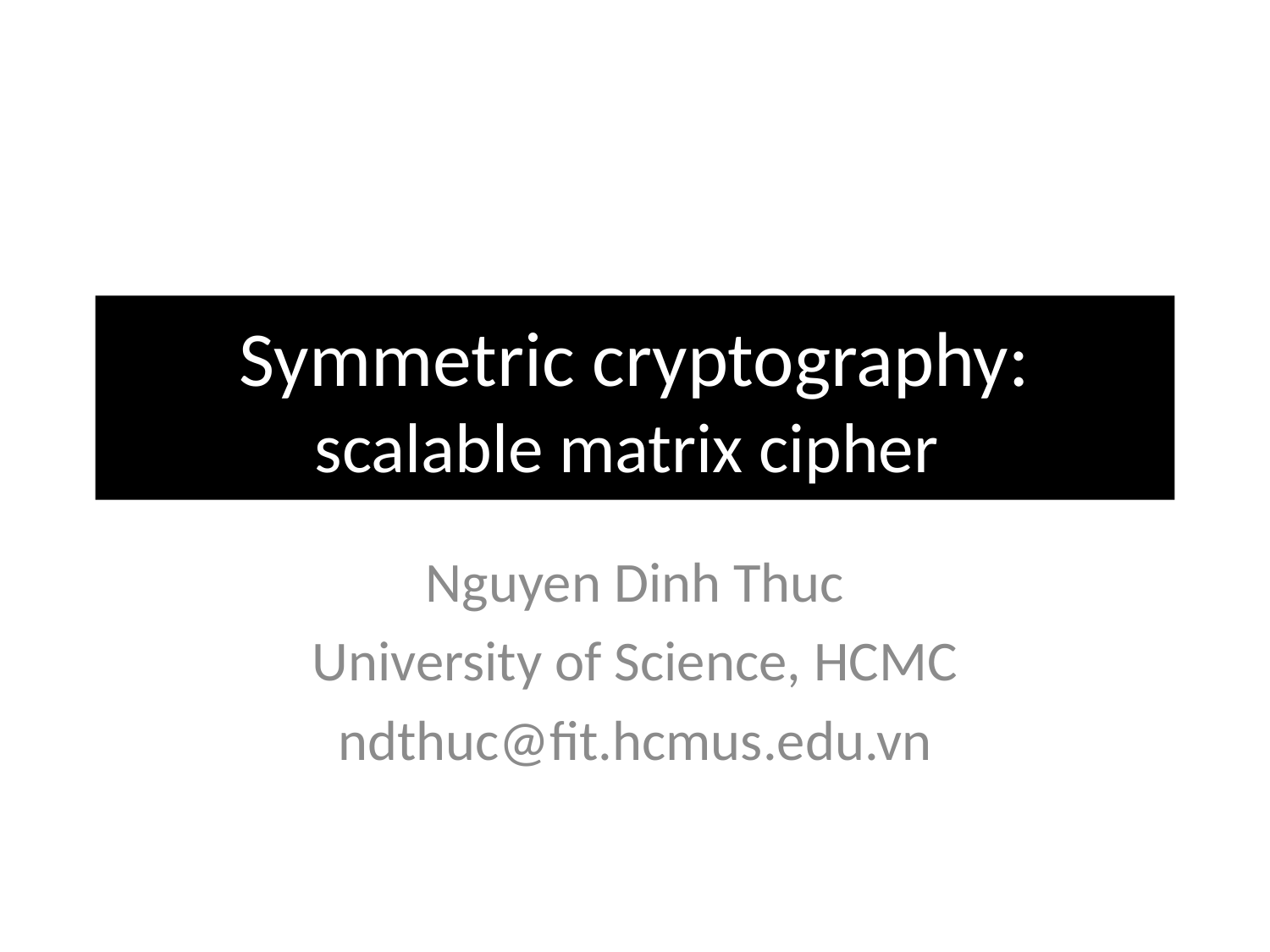

# Symmetric cryptography: scalable matrix cipher
Nguyen Dinh Thuc
University of Science, HCMC
ndthuc@fit.hcmus.edu.vn